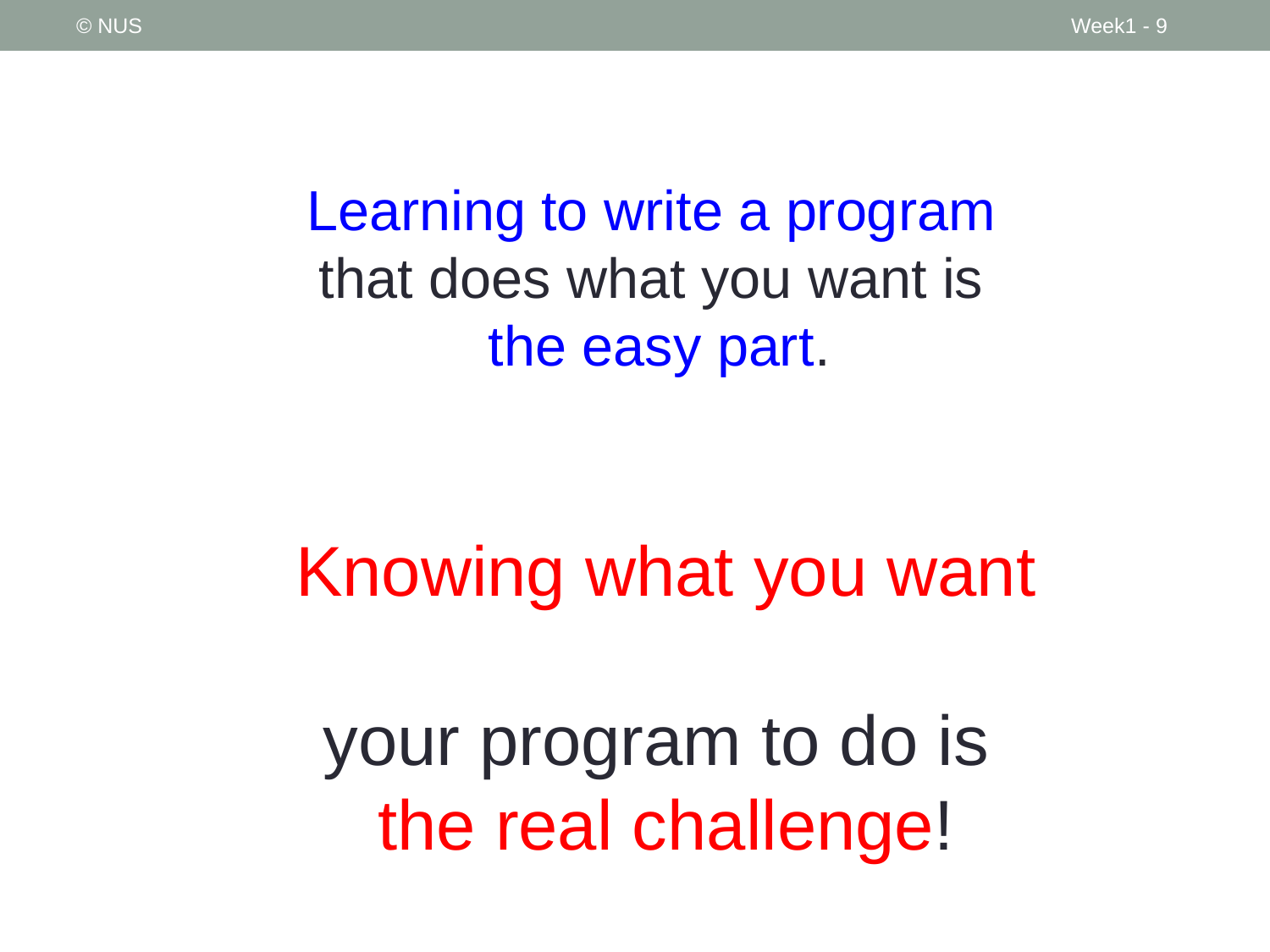

© NUS
Week1 - 9
Learning to write a program
that does what you want is
the easy part.

Knowing what you want
your program to do is
the real challenge!